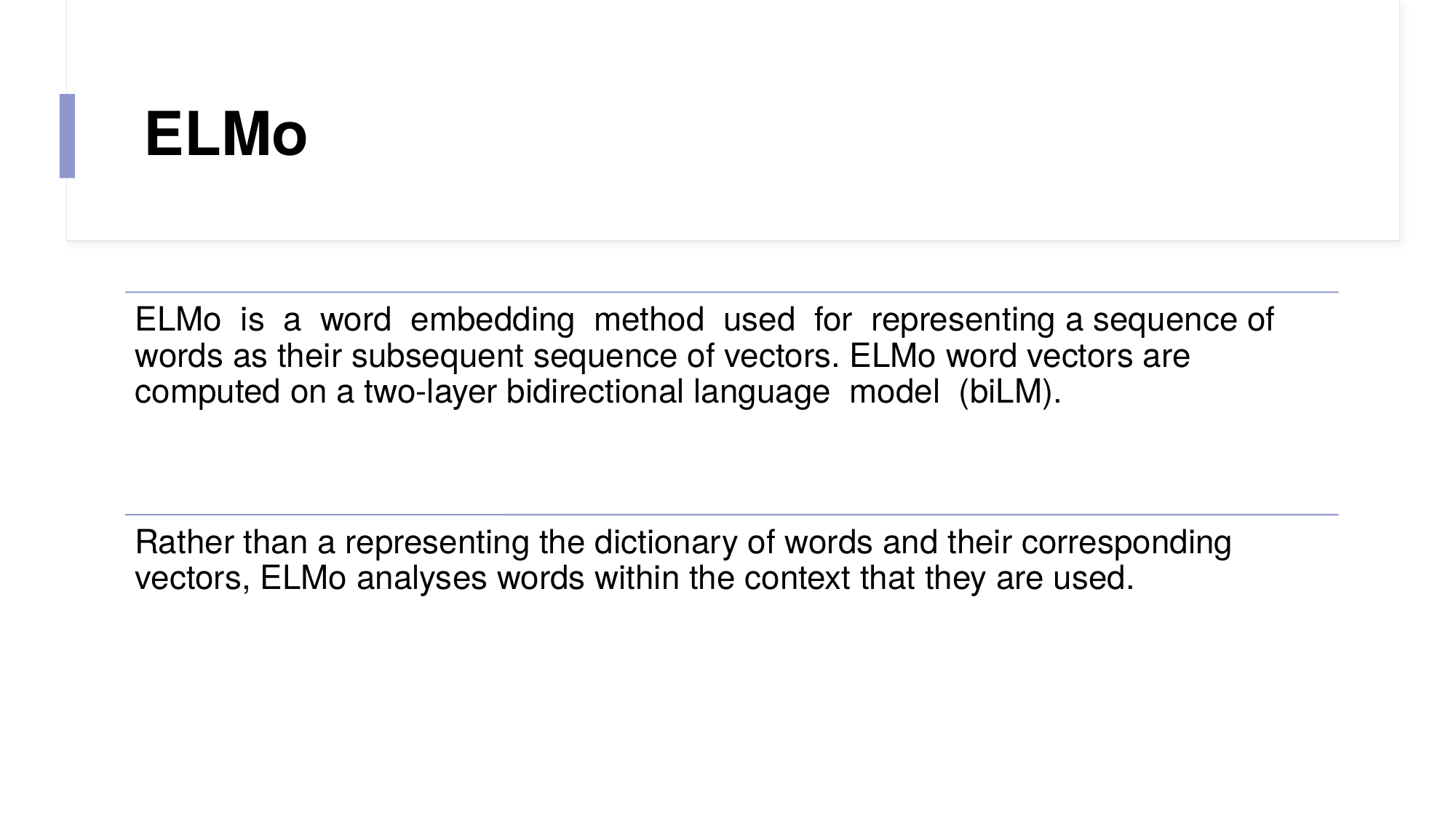

# ELMo
ELMo  is  a  word  embedding  method  used  for  representing a sequence of words as their subsequent sequence of vectors. ELMo word vectors are computed on a two-layer bidirectional language  model  (biLM).
Rather than a representing the dictionary of words and their corresponding vectors, ELMo analyses words within the context that they are used.